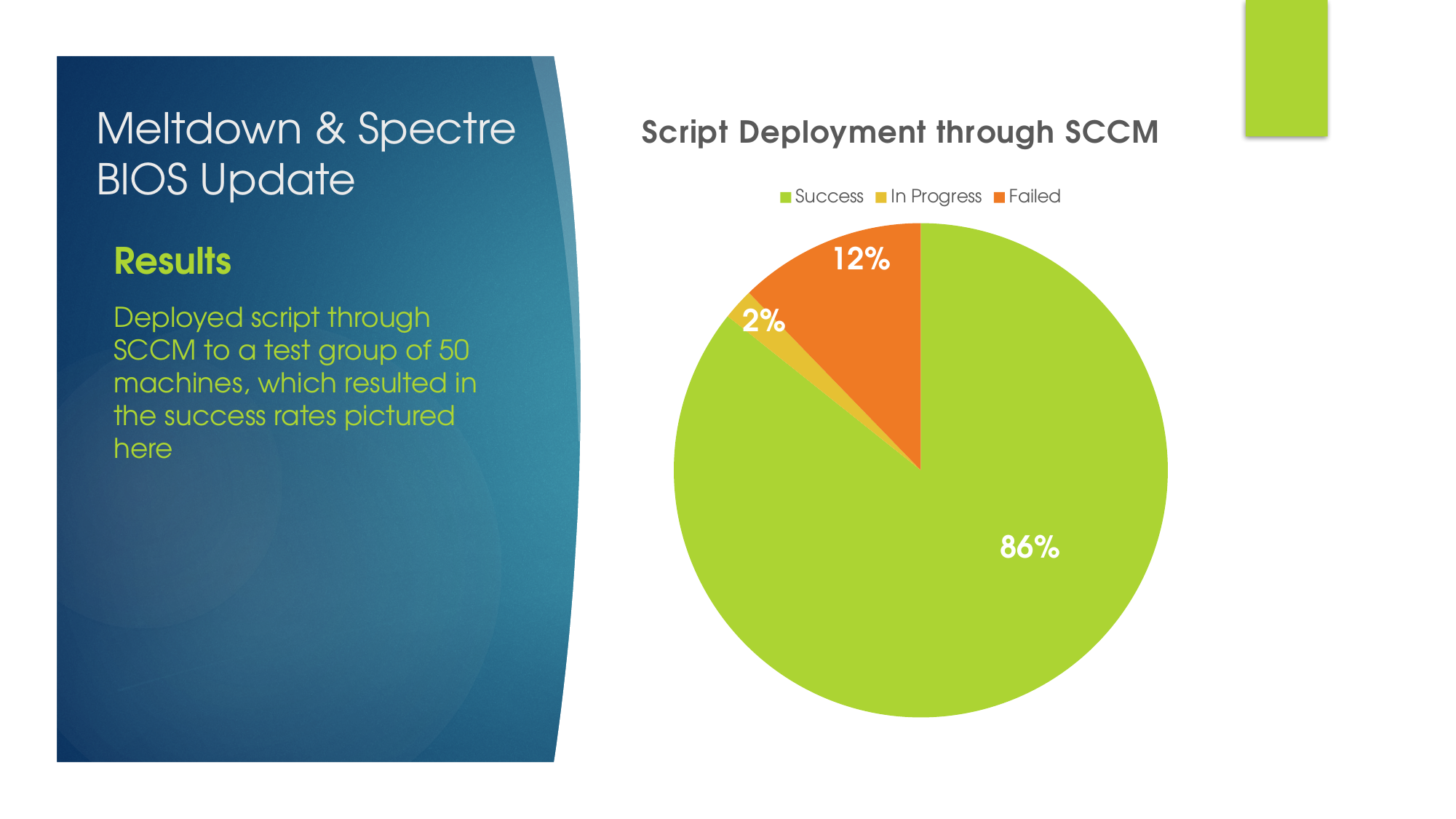

Meltdown & Spectre BIOS Update

### Chart:

| Category | Script Deployment through SCCM |
|---|---|
| Success | 84.0 |
| In Progress | 2.0 |
| Failed | 12.0 |
Results
Deployed script through SCCM to a test group of 50 machines, which resulted in the success rates pictured here